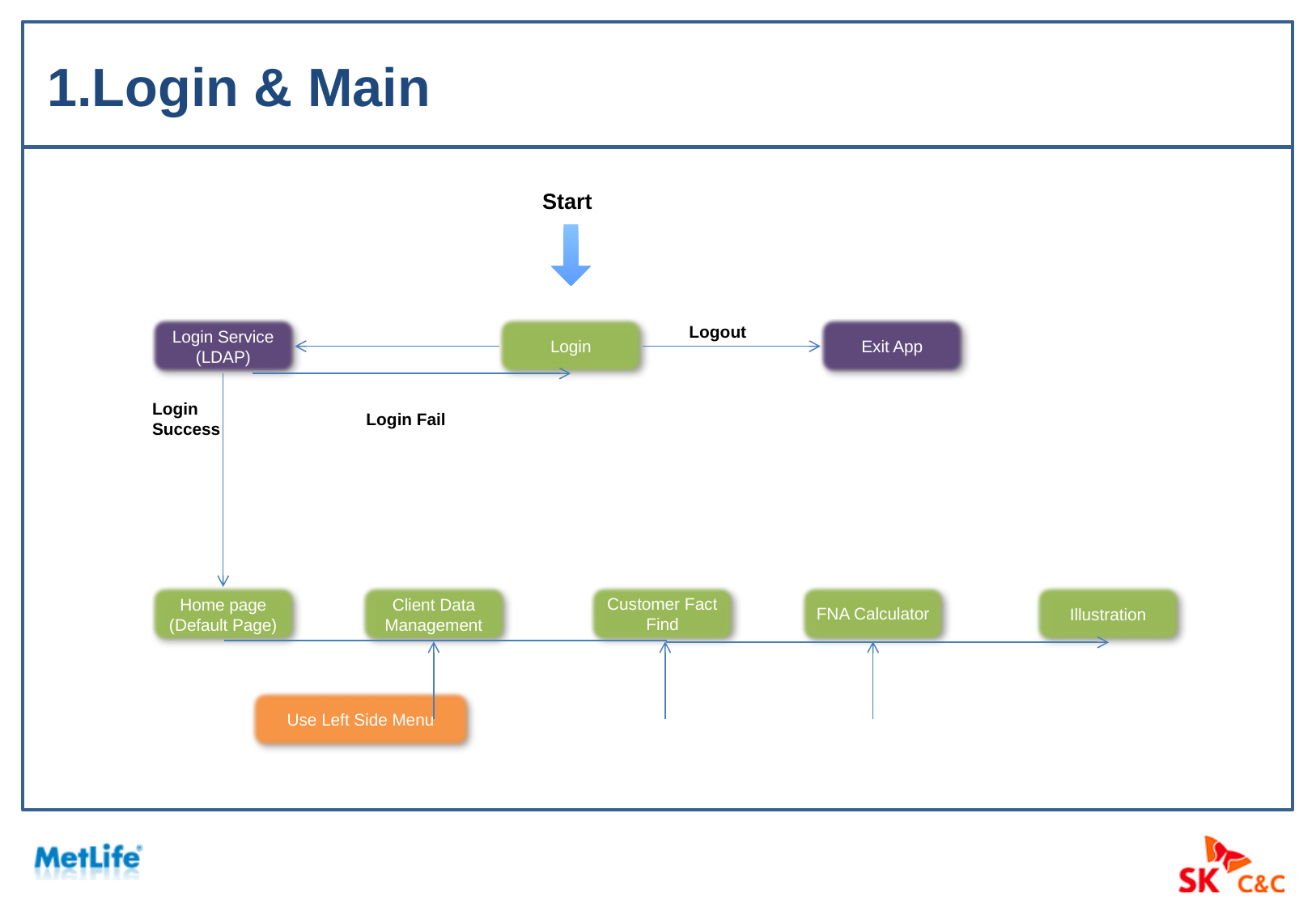

1.Login & Main
Start

Logout
Login Service (LDAP)
Login
Exit App
Login
Success
Login Fail
Customer Fact Find
FNA Calculator
Home page
(Default Page)
Client Data Management
Illustration
Use Left Side Menu